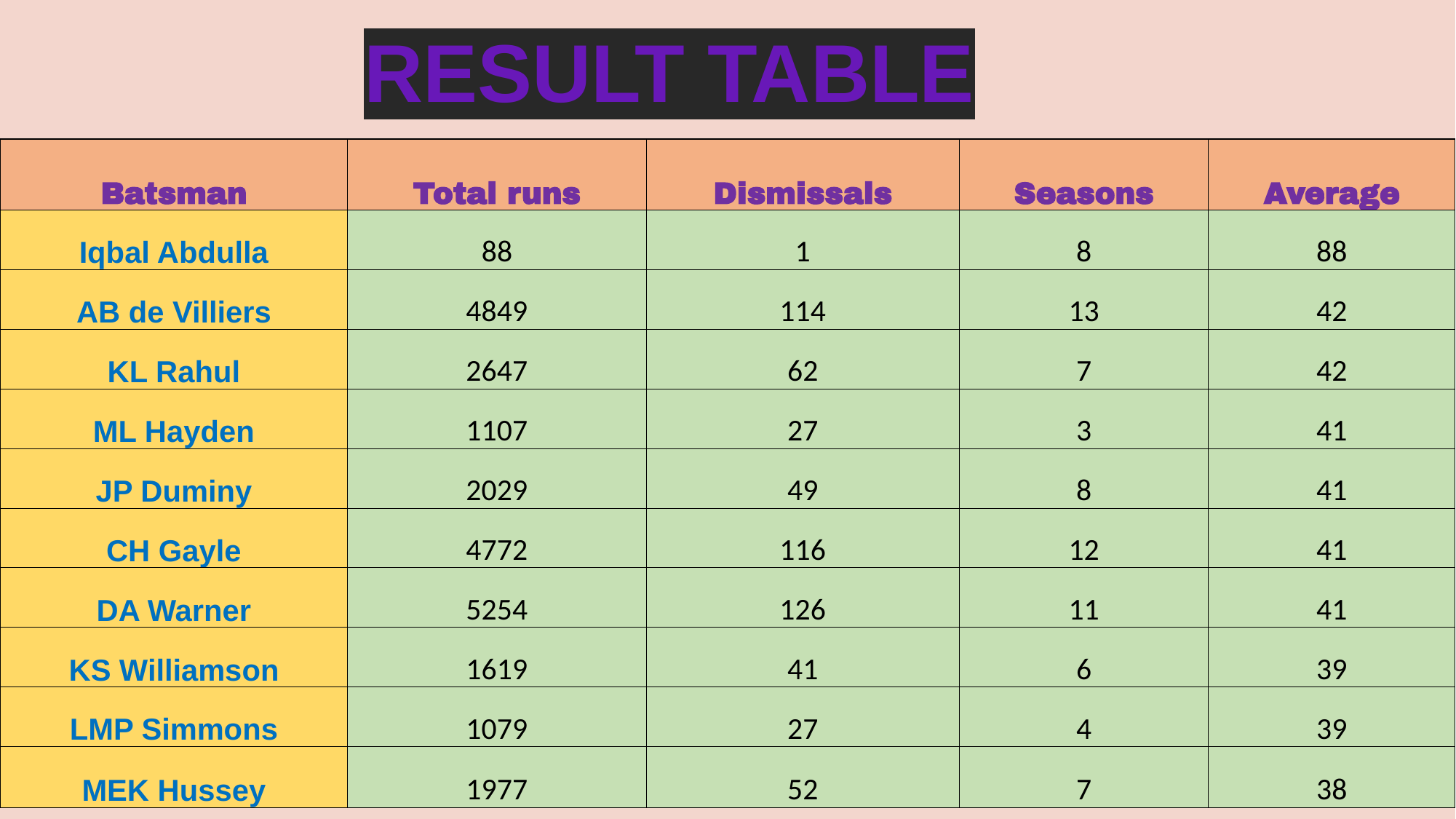

RESULT TABLE
| Batsman | Total runs | Dismissals | Seasons | Average |
| --- | --- | --- | --- | --- |
| Iqbal Abdulla | 88 | 1 | 8 | 88 |
| AB de Villiers | 4849 | 114 | 13 | 42 |
| KL Rahul | 2647 | 62 | 7 | 42 |
| ML Hayden | 1107 | 27 | 3 | 41 |
| JP Duminy | 2029 | 49 | 8 | 41 |
| CH Gayle | 4772 | 116 | 12 | 41 |
| DA Warner | 5254 | 126 | 11 | 41 |
| KS Williamson | 1619 | 41 | 6 | 39 |
| LMP Simmons | 1079 | 27 | 4 | 39 |
| MEK Hussey | 1977 | 52 | 7 | 38 |
13
Presentation title
20XX